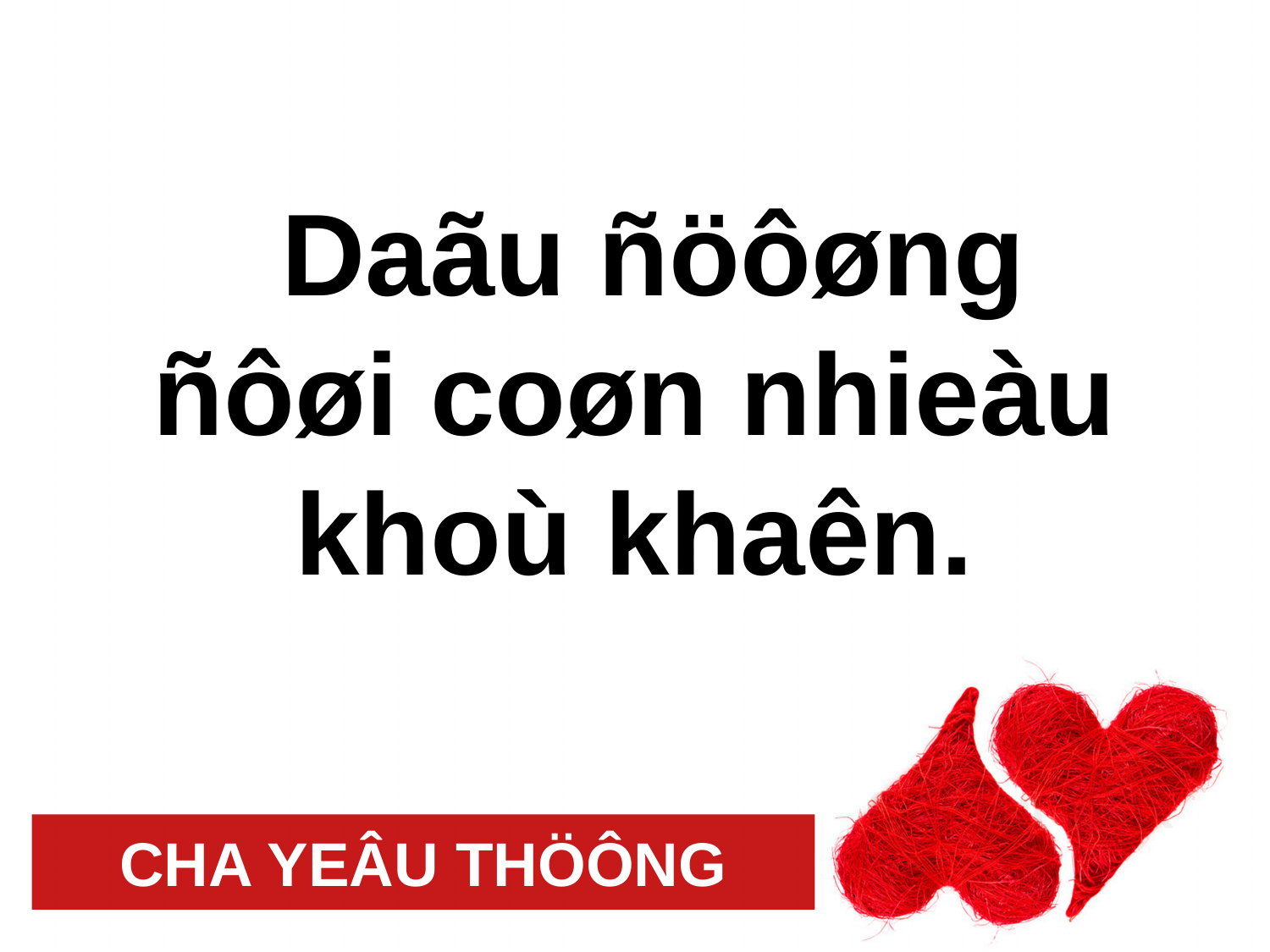

Daãu ñöôøng
ñôøi coøn nhieàu
khoù khaên.
CHA YEÂU THÖÔNG